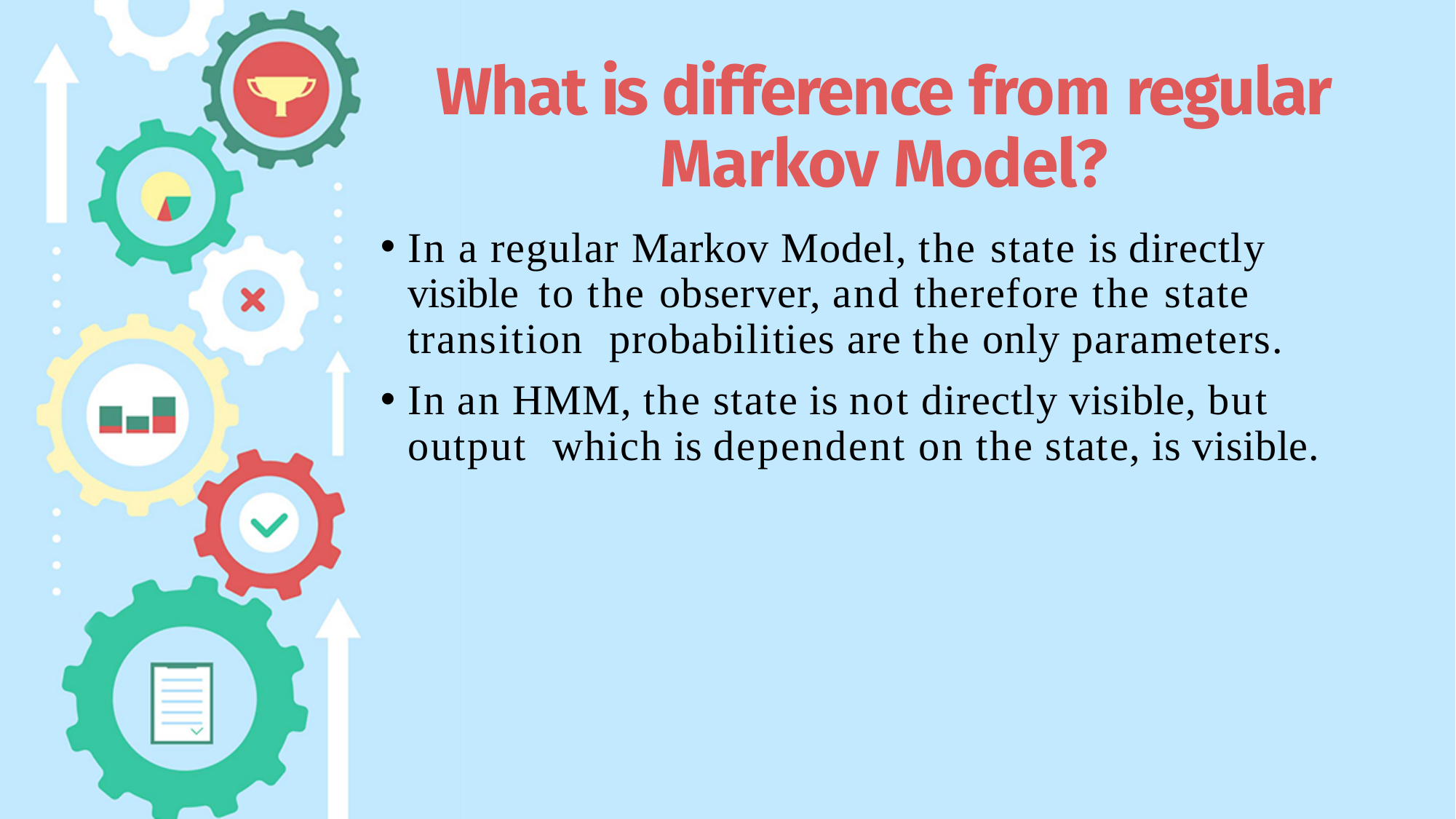

# What is difference from regular Markov Model?
In a regular Markov Model, the state is directly visible  to the observer, and therefore the state transition  probabilities are the only parameters.
In an HMM, the state is not directly visible, but output  which is dependent on the state, is visible.